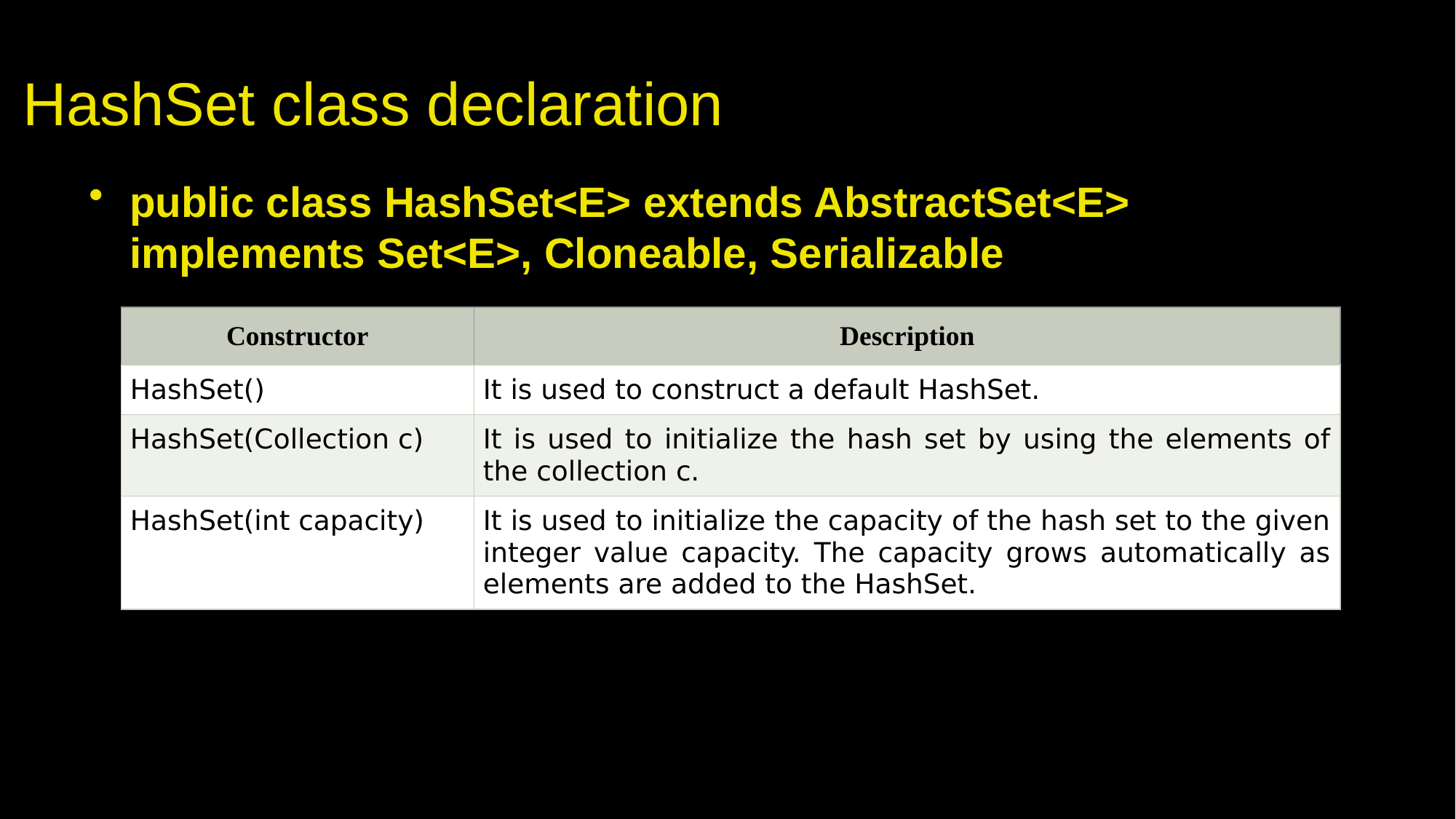

# HashSet class declaration
public class HashSet<E> extends AbstractSet<E> implements Set<E>, Cloneable, Serializable
| Constructor | Description |
| --- | --- |
| HashSet() | It is used to construct a default HashSet. |
| HashSet(Collection c) | It is used to initialize the hash set by using the elements of the collection c. |
| HashSet(int capacity) | It is used to initialize the capacity of the hash set to the given integer value capacity. The capacity grows automatically as elements are added to the HashSet. |